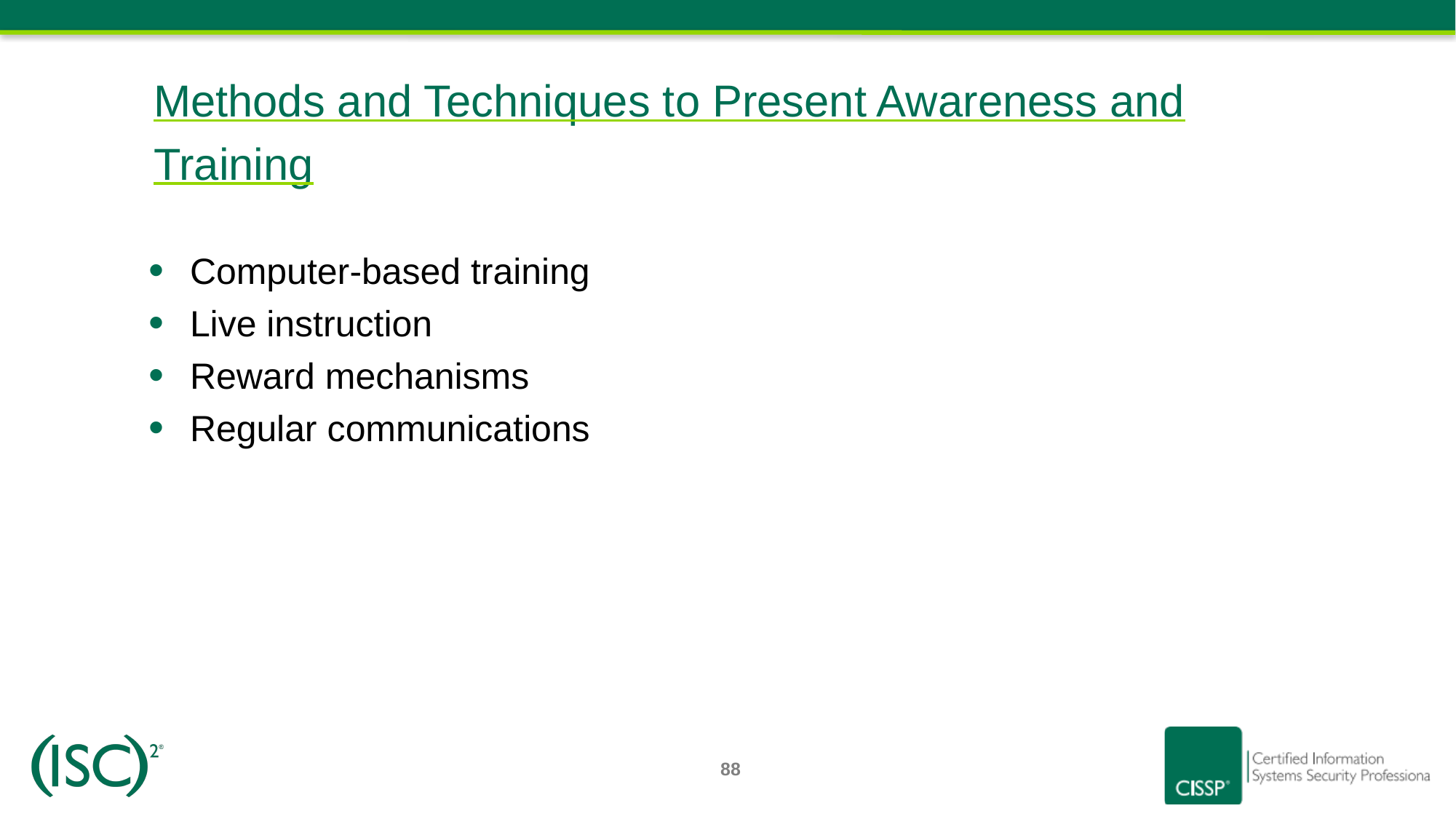

# Methods and Techniques to Present Awareness and Training
Computer-based training
Live instruction
Reward mechanisms
Regular communications